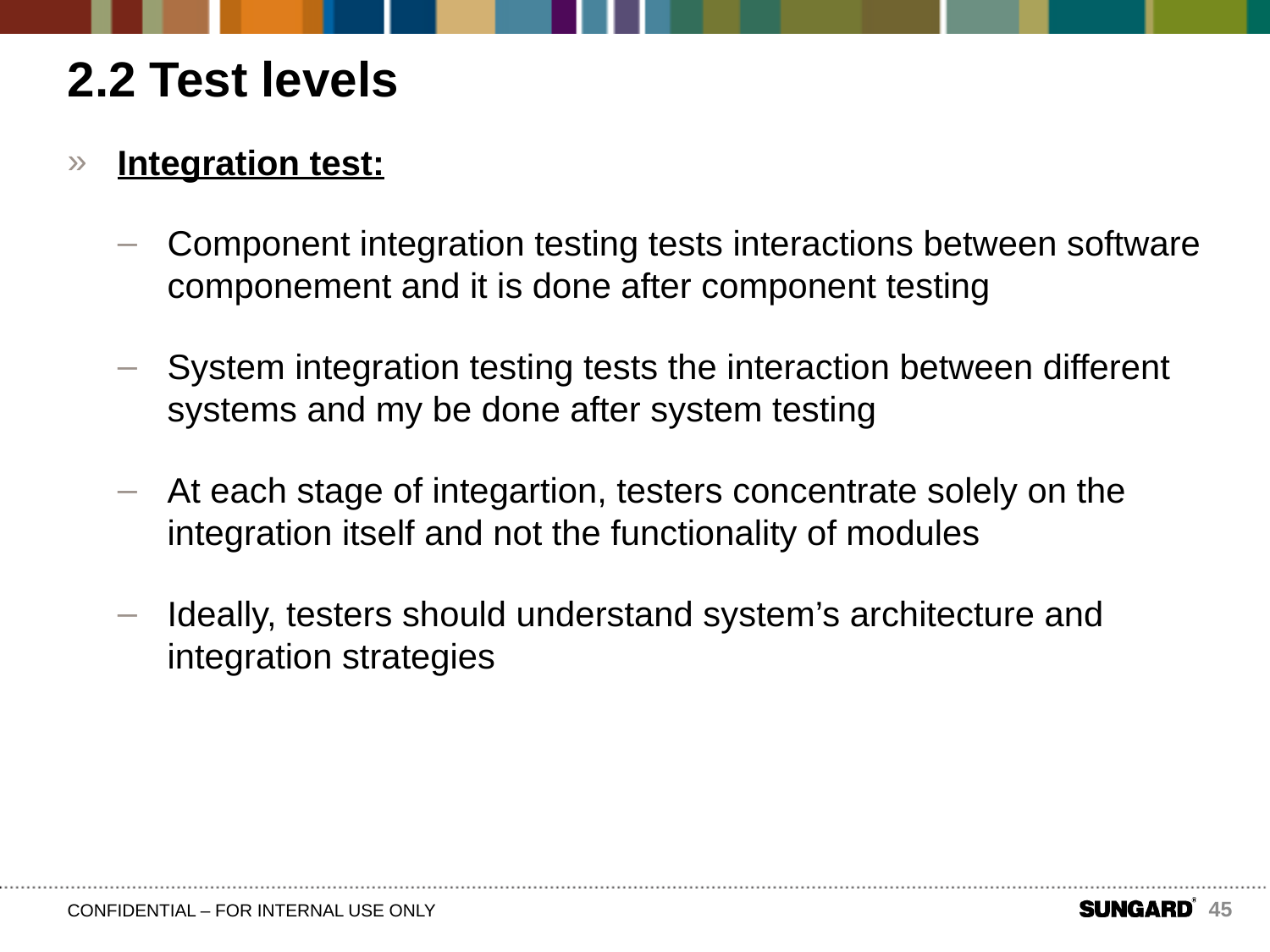

# 2.2 Test levels
Integration test:
Component integration testing tests interactions between software componement and it is done after component testing
System integration testing tests the interaction between different systems and my be done after system testing
At each stage of integartion, testers concentrate solely on the integration itself and not the functionality of modules
Ideally, testers should understand system’s architecture and integration strategies
45